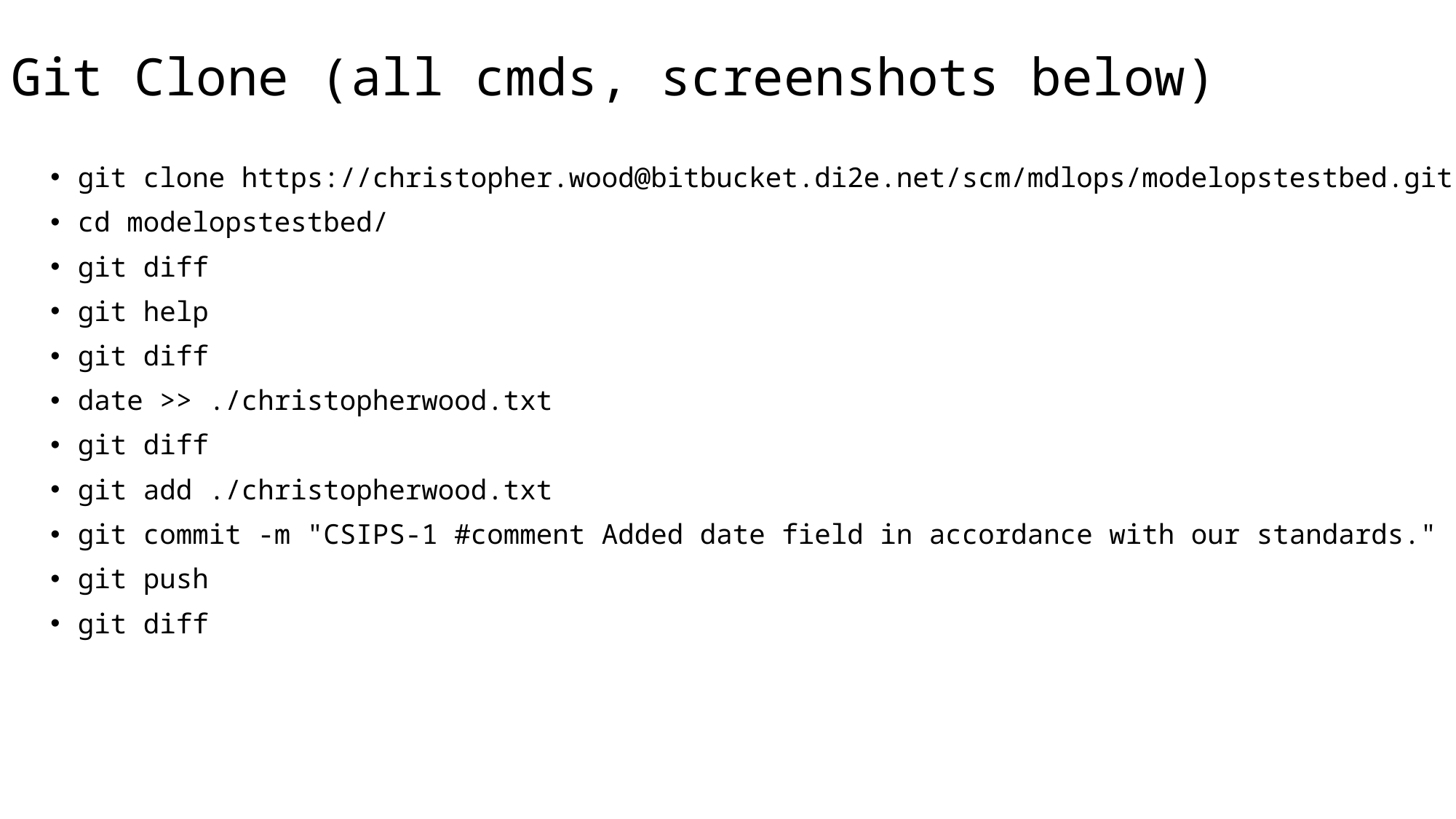

# Git Clone (all cmds, screenshots below)
git clone https://christopher.wood@bitbucket.di2e.net/scm/mdlops/modelopstestbed.git
cd modelopstestbed/
git diff
git help
git diff
date >> ./christopherwood.txt
git diff
git add ./christopherwood.txt
git commit -m "CSIPS-1 #comment Added date field in accordance with our standards."
git push
git diff